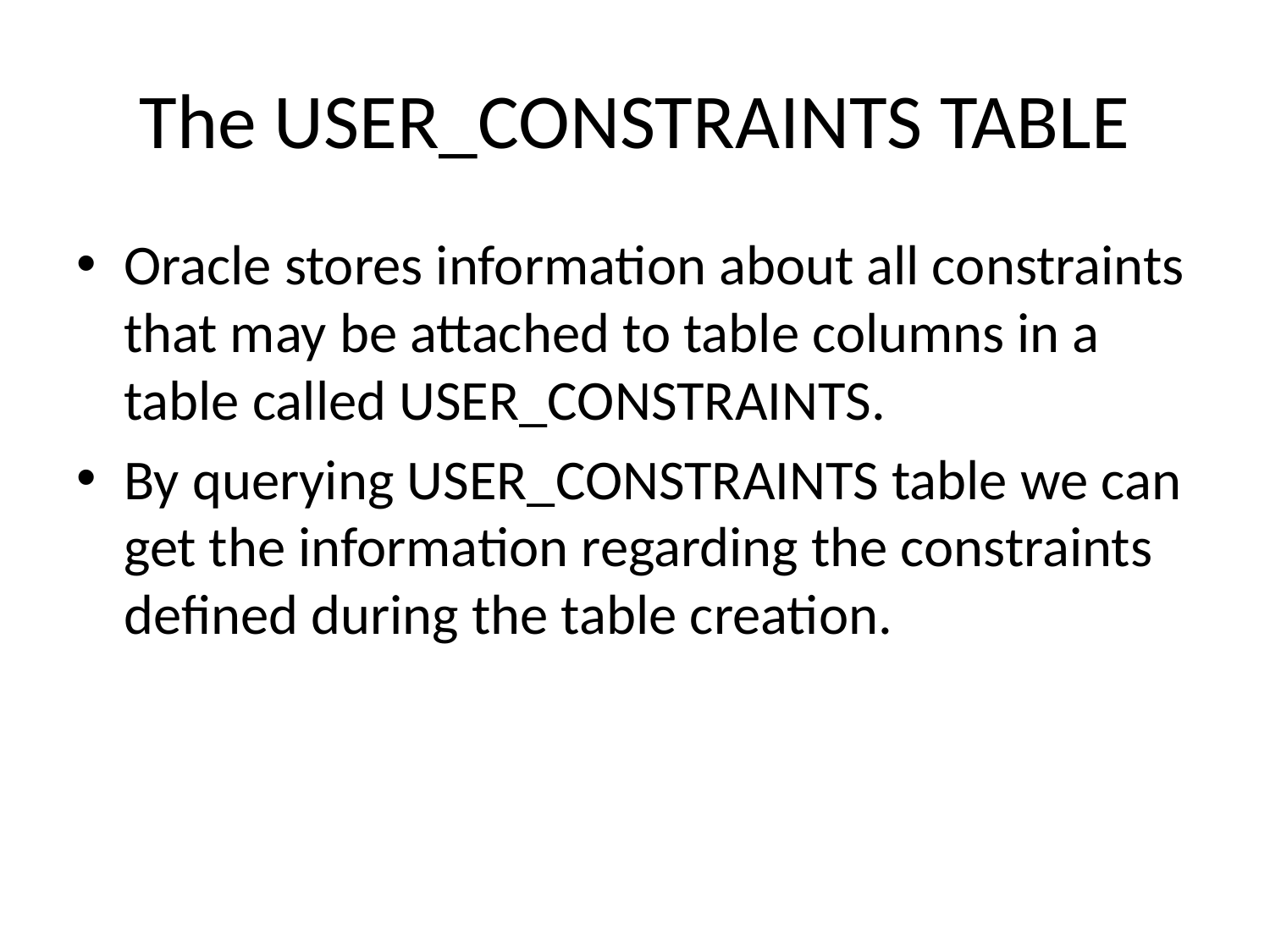

# The USER_CONSTRAINTS TABLE
Oracle stores information about all constraints that may be attached to table columns in a table called USER_CONSTRAINTS.
By querying USER_CONSTRAINTS table we can get the information regarding the constraints defined during the table creation.